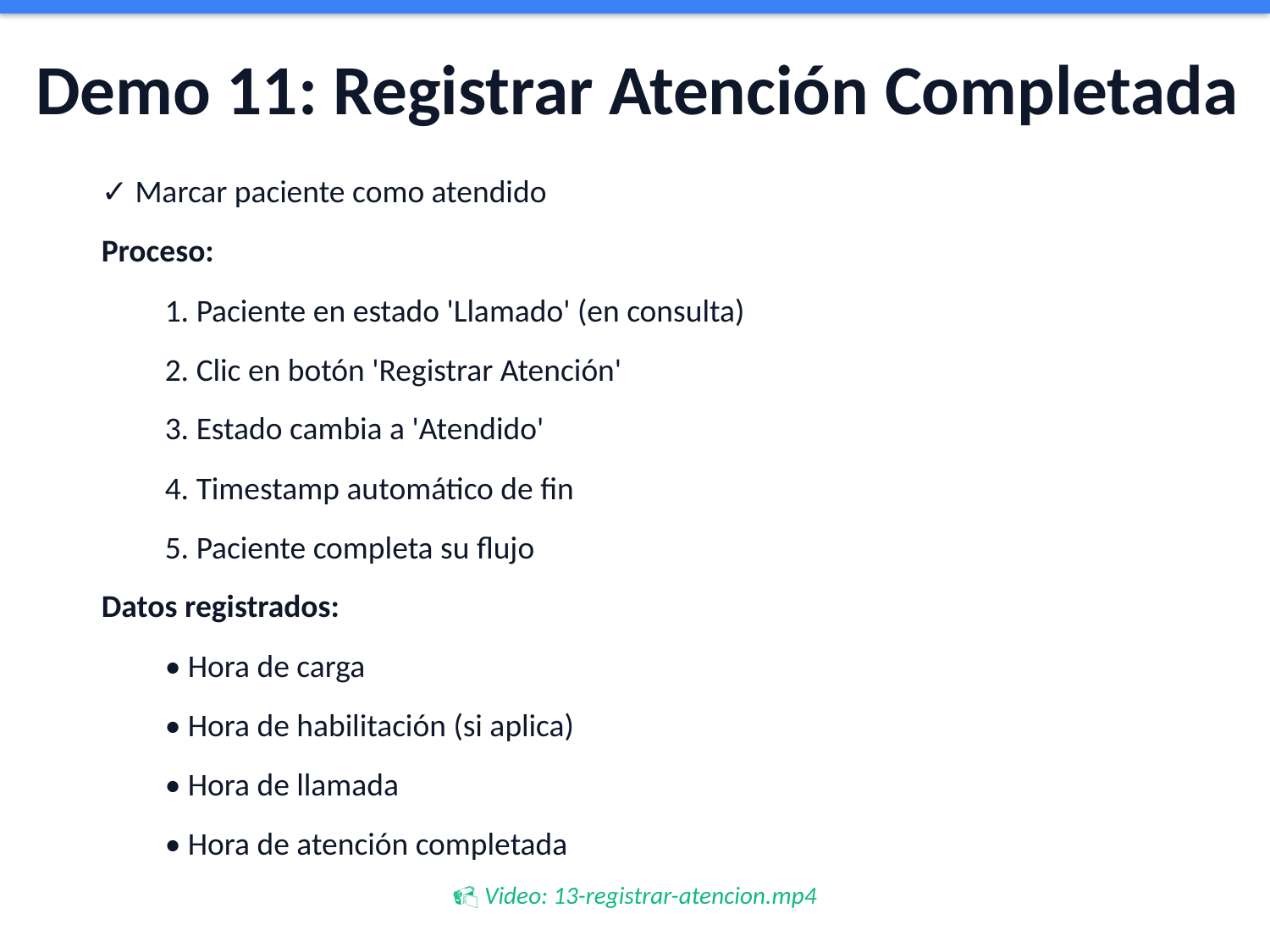

Demo 11: Registrar Atención Completada
✓ Marcar paciente como atendido
Proceso:
1. Paciente en estado 'Llamado' (en consulta)
2. Clic en botón 'Registrar Atención'
3. Estado cambia a 'Atendido'
4. Timestamp automático de fin
5. Paciente completa su flujo
Datos registrados:
• Hora de carga
• Hora de habilitación (si aplica)
• Hora de llamada
• Hora de atención completada
📹 Video: 13-registrar-atencion.mp4